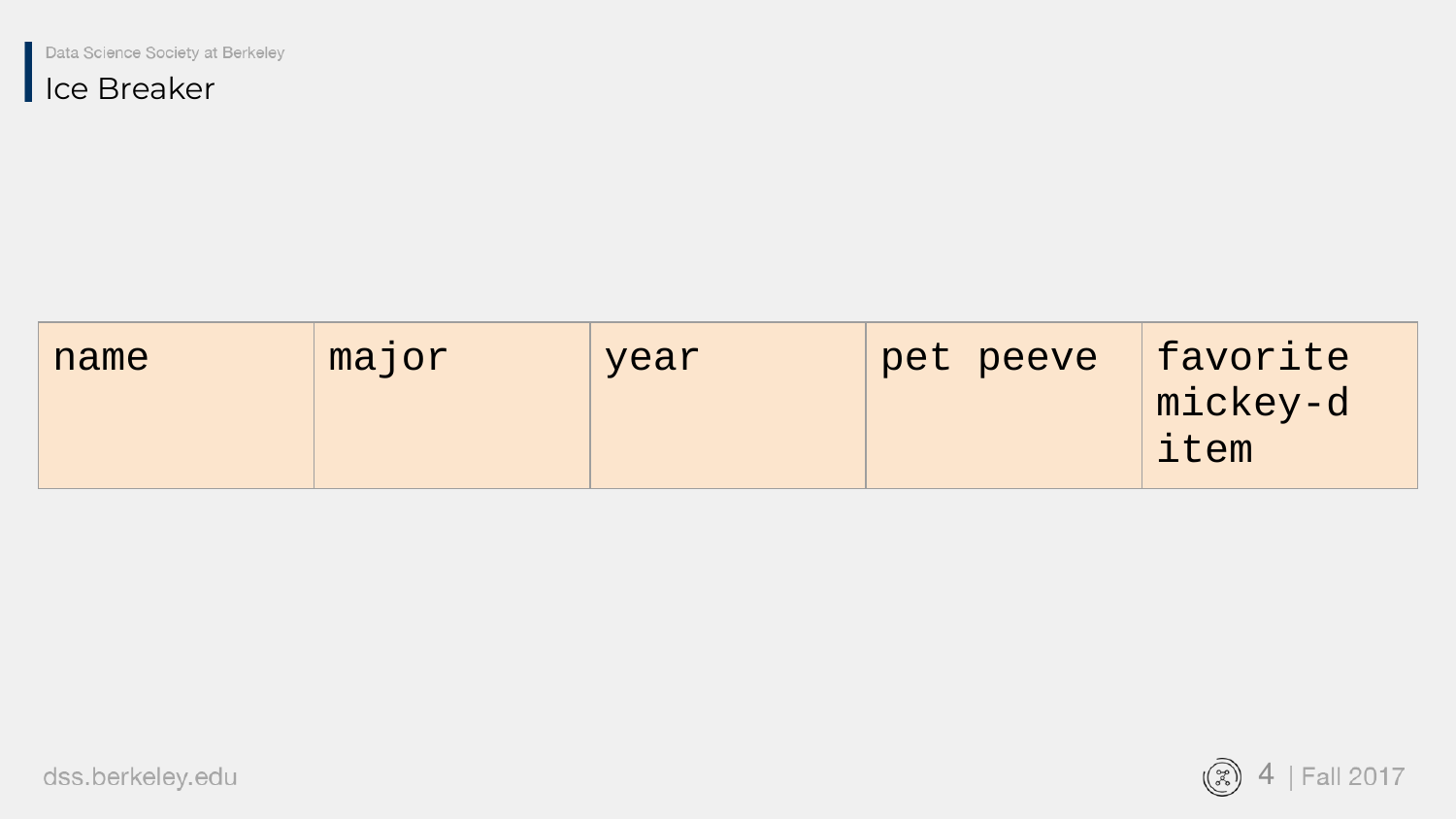

Ice Breaker
| name | major | year | pet peeve | favorite mickey-d item |
| --- | --- | --- | --- | --- |
4